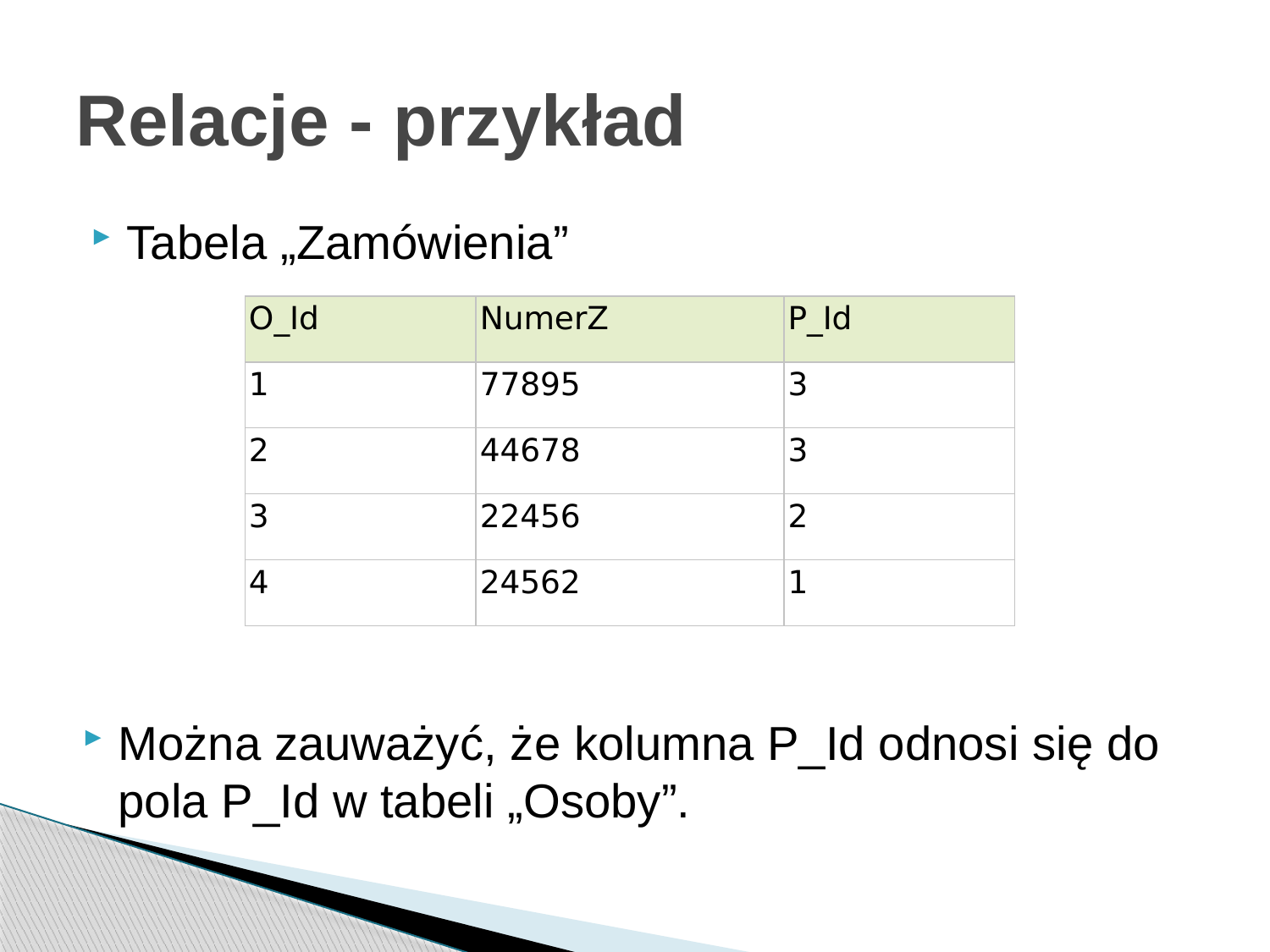

# Relacje - przykład
Tabela „Zamówienia”
| O\_Id | NumerZ | P\_Id |
| --- | --- | --- |
| 1 | 77895 | 3 |
| 2 | 44678 | 3 |
| 3 | 22456 | 2 |
| 4 | 24562 | 1 |

Można zauważyć, że kolumna P_Id odnosi się do pola P_Id w tabeli „Osoby”.